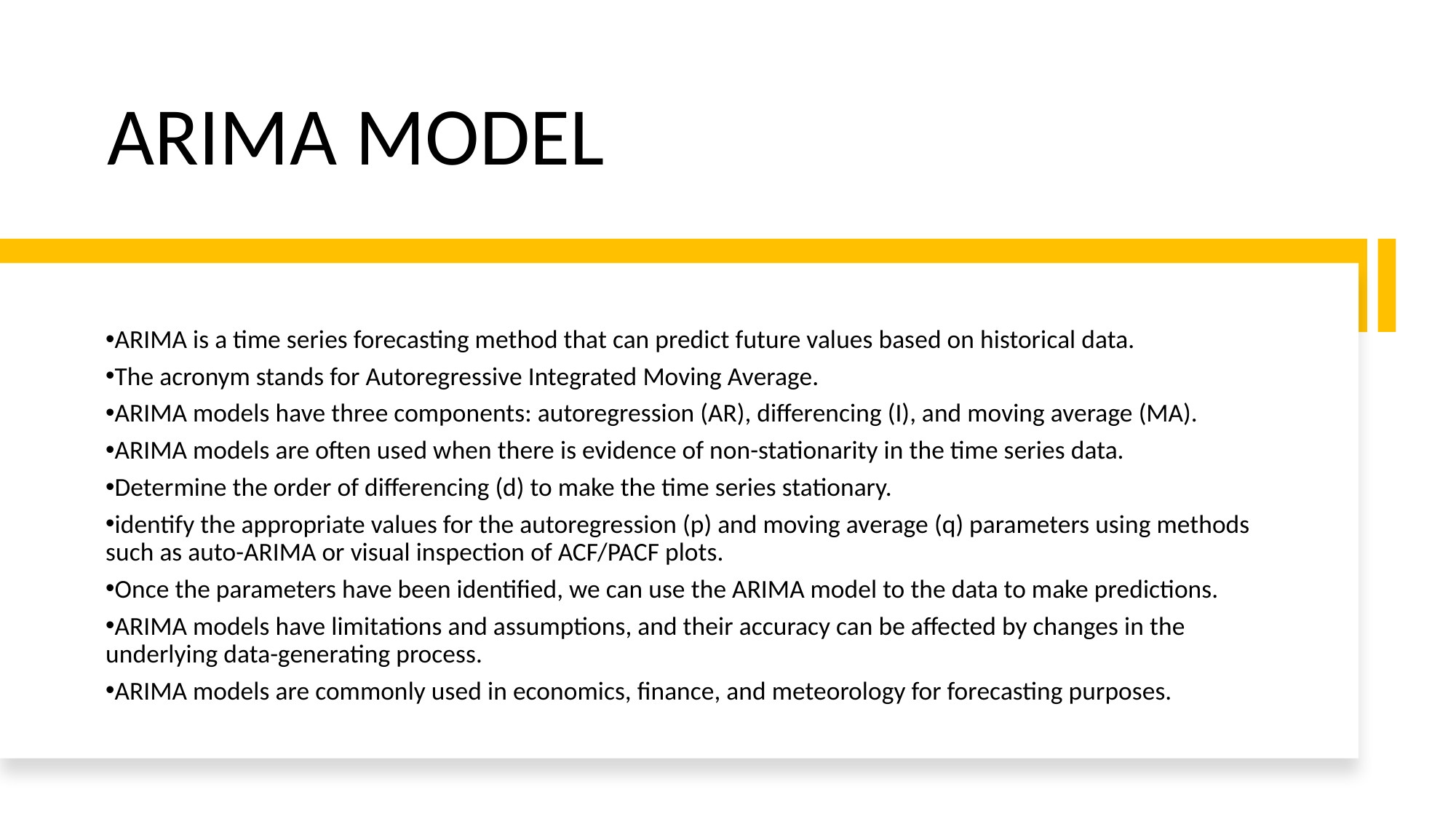

# ARIMA MODEL

ARIMA is a time series forecasting method that can predict future values based on historical data.
The acronym stands for Autoregressive Integrated Moving Average.
ARIMA models have three components: autoregression (AR), differencing (I), and moving average (MA).
ARIMA models are often used when there is evidence of non-stationarity in the time series data.
Determine the order of differencing (d) to make the time series stationary.
identify the appropriate values for the autoregression (p) and moving average (q) parameters using methods such as auto-ARIMA or visual inspection of ACF/PACF plots.
Once the parameters have been identified, we can use the ARIMA model to the data to make predictions.
ARIMA models have limitations and assumptions, and their accuracy can be affected by changes in the underlying data-generating process.
ARIMA models are commonly used in economics, finance, and meteorology for forecasting purposes.